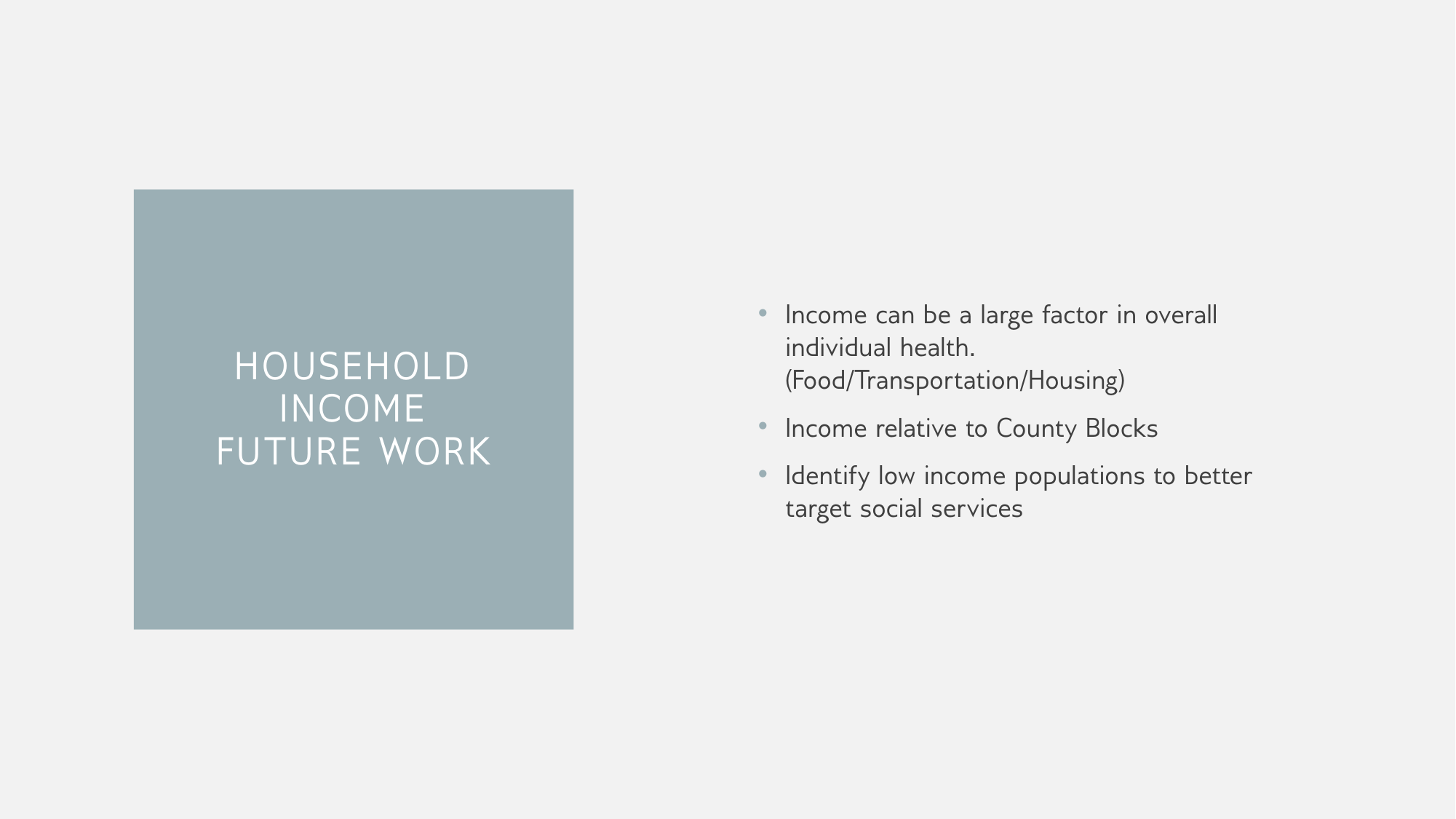

Income can be a large factor in overall individual health. (Food/Transportation/Housing)
Income relative to County Blocks
Identify low income populations to better target social services
# Household Income Future work